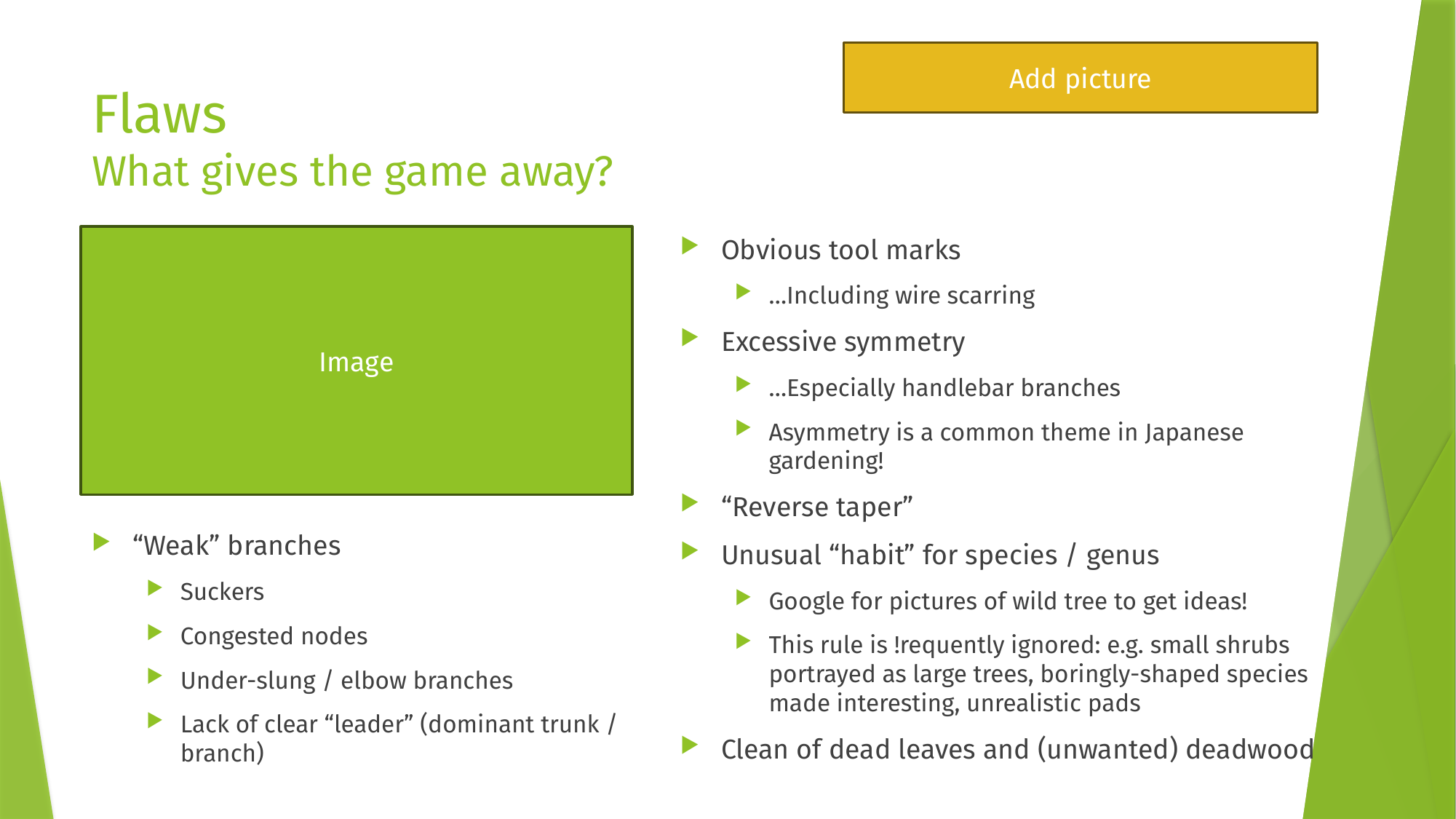

Add picture
# Flaws What gives the game away?
Image
Obvious tool marks
…Including wire scarring
Excessive symmetry
…Especially handlebar branches
Asymmetry is a common theme in Japanese gardening!
“Reverse taper”
Unusual “habit” for species / genus
Google for pictures of wild tree to get ideas!
This rule is !requently ignored: e.g. small shrubs portrayed as large trees, boringly-shaped species made interesting, unrealistic pads
Clean of dead leaves and (unwanted) deadwood

“Weak” branches
Suckers
Congested nodes
Under-slung / elbow branches
Lack of clear “leader” (dominant trunk / branch)